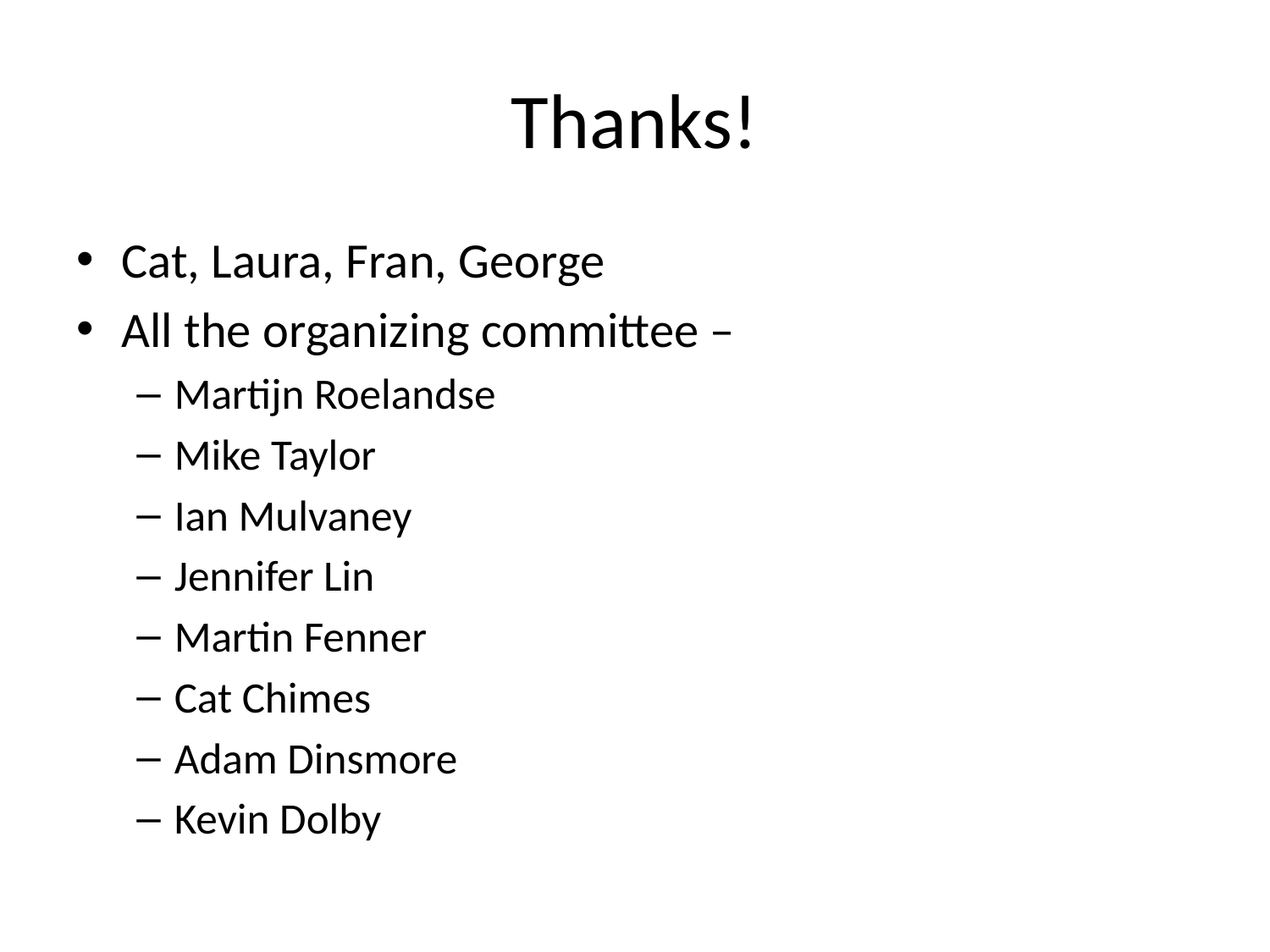

# Thanks!
Cat, Laura, Fran, George
All the organizing committee –
Martijn Roelandse
Mike Taylor
Ian Mulvaney
Jennifer Lin
Martin Fenner
Cat Chimes
Adam Dinsmore
Kevin Dolby